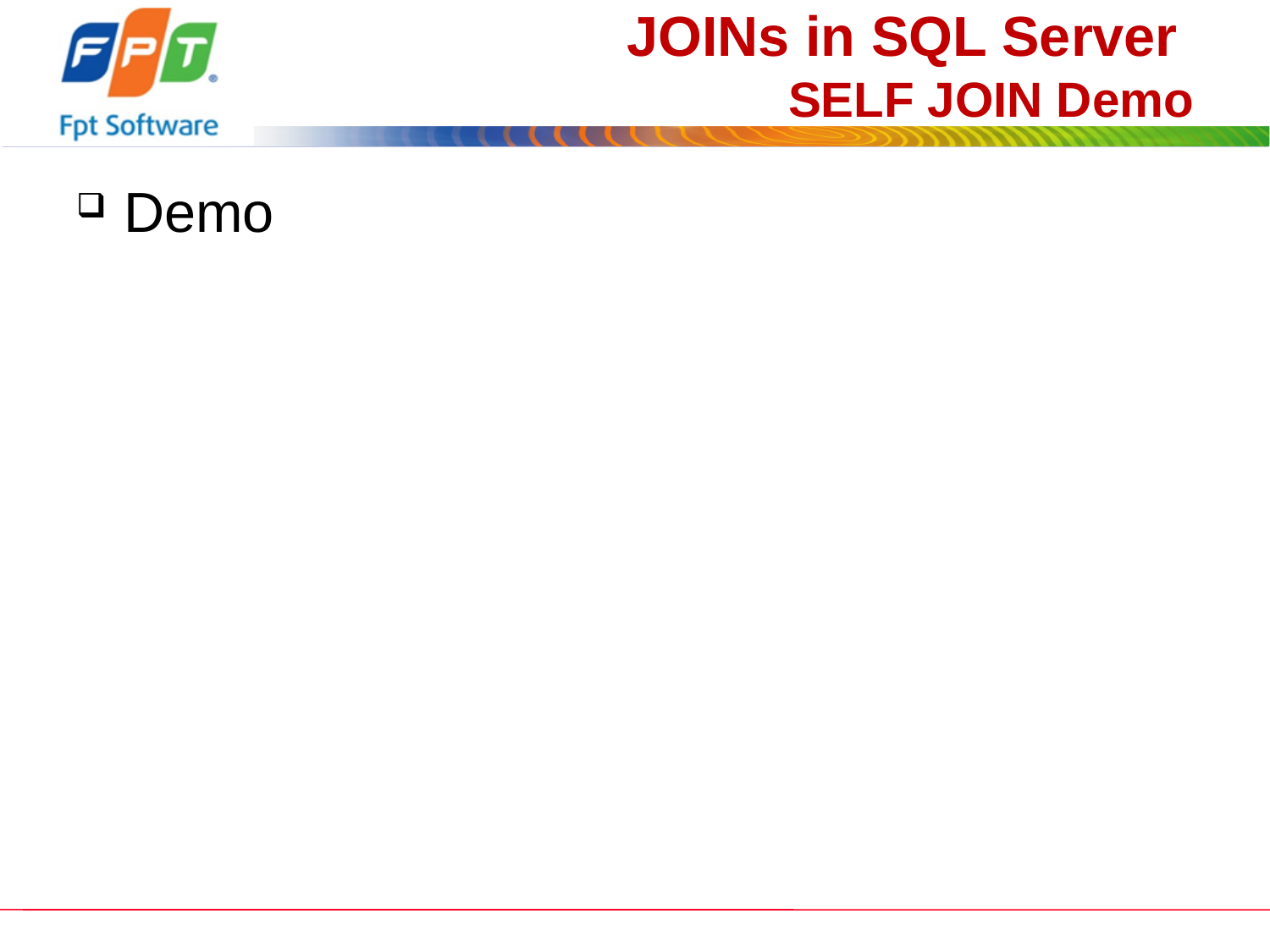

# JOINs in SQL Server SELF JOIN Demo
Demo